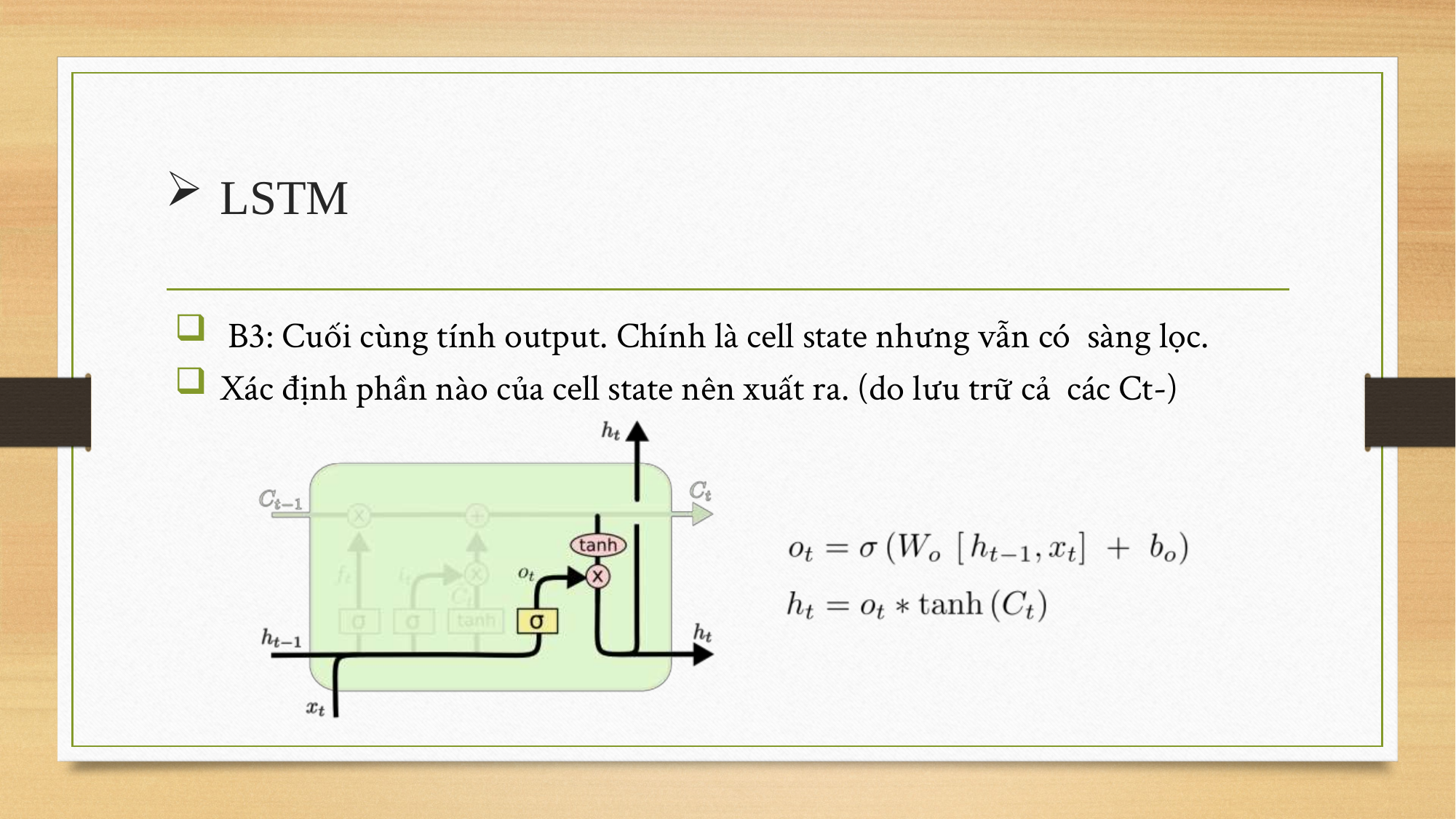

# LSTM
 B3: Cuối cùng tính output. Chính là cell state nhưng vẫn có  sàng lọc.
Xác định phần nào của cell state nên xuất ra. (do lưu trữ cả  các Ct-)